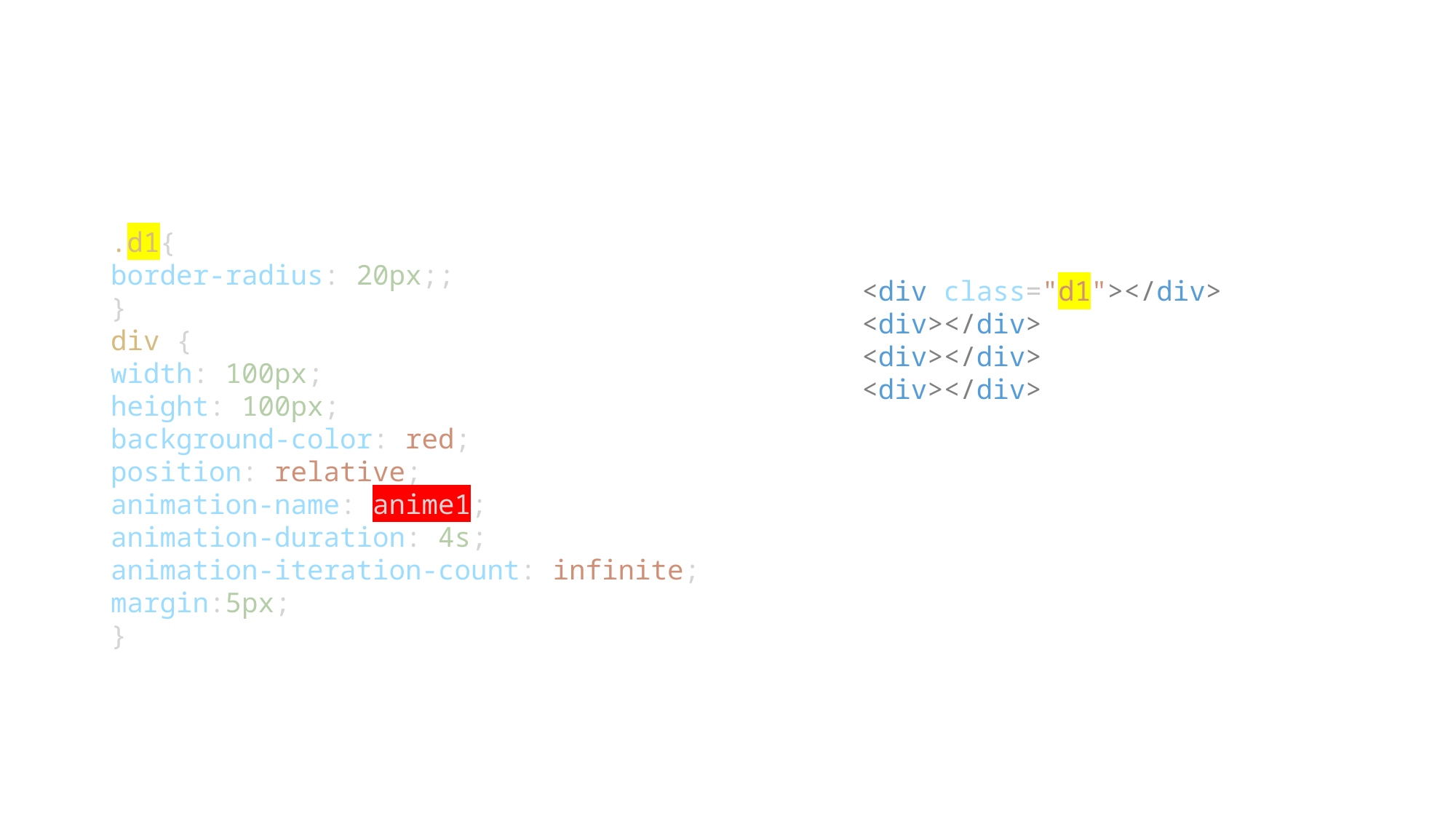

#
.d1{
border-radius: 20px;;
}
div {
width: 100px;
height: 100px;
background-color: red;
position: relative;
animation-name: anime1;
animation-duration: 4s;
animation-iteration-count: infinite;
margin:5px;
}
<div class="d1"></div>
<div></div>
<div></div>
<div></div>